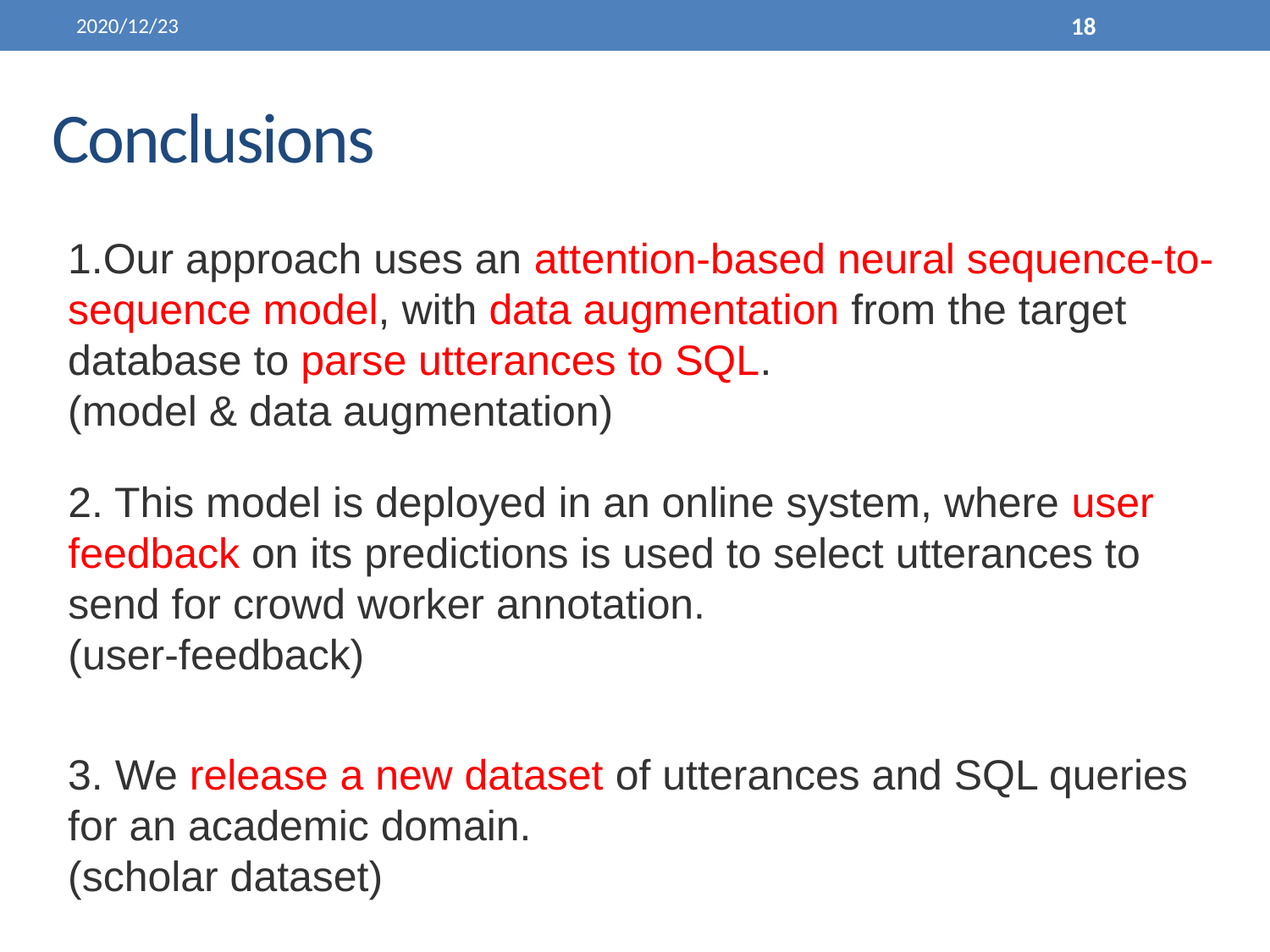

2020/12/23
18
# Conclusions
1.Our approach uses an attention-based neural sequence-to-sequence model, with data augmentation from the target database to parse utterances to SQL.
(model & data augmentation)
2. This model is deployed in an online system, where user feedback on its predictions is used to select utterances to send for crowd worker annotation.
(user-feedback)
3. We release a new dataset of utterances and SQL queries for an academic domain.
(scholar dataset)